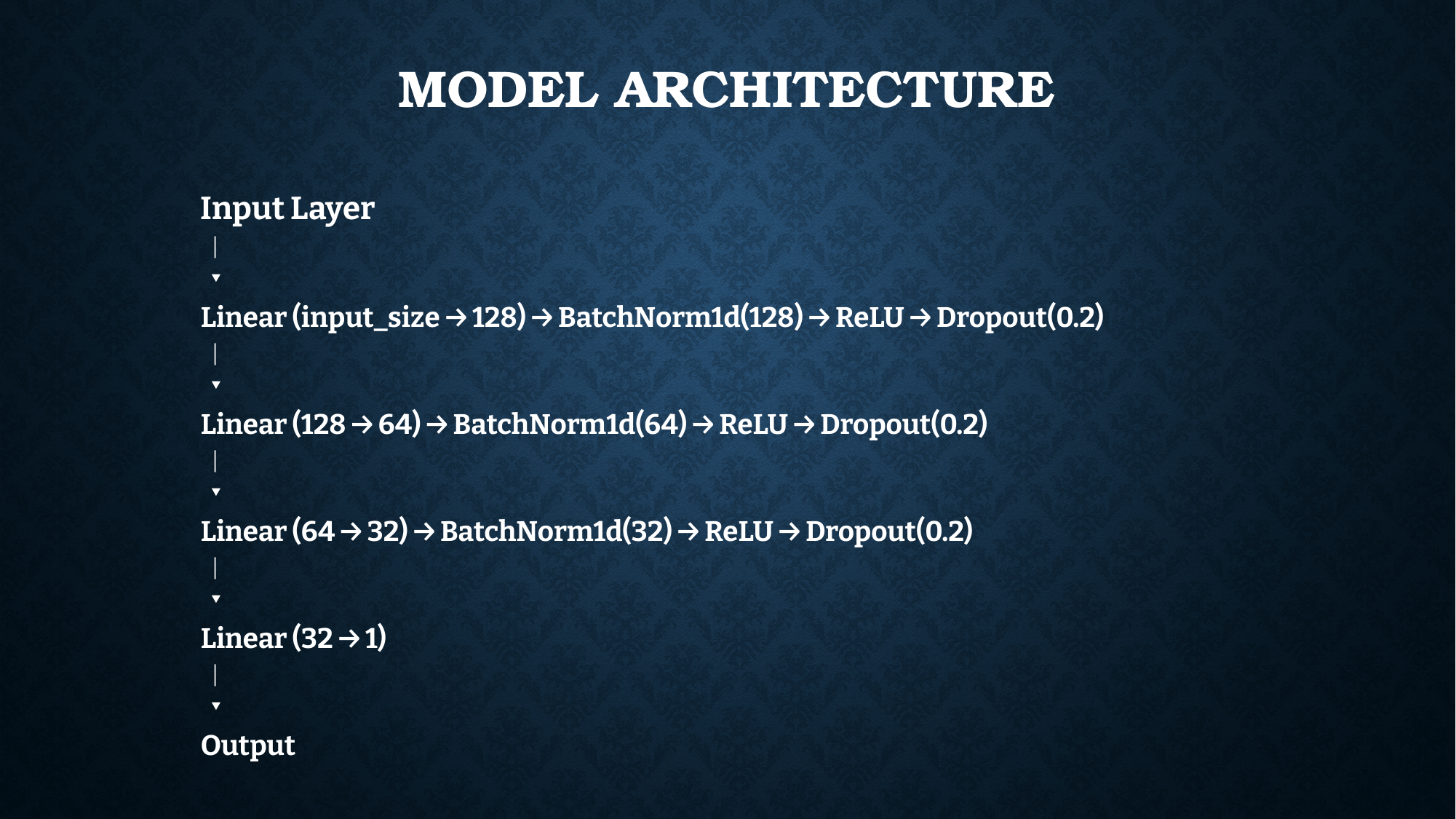

# Model Architecture
Input Layer
   │
   ▼
Linear (input_size → 128) → BatchNorm1d(128) → ReLU → Dropout(0.2)
   │
   ▼
Linear (128 → 64) → BatchNorm1d(64) → ReLU → Dropout(0.2)
   │
   ▼
Linear (64 → 32) → BatchNorm1d(32) → ReLU → Dropout(0.2)
   │
   ▼
Linear (32 → 1)
   │
   ▼
Output